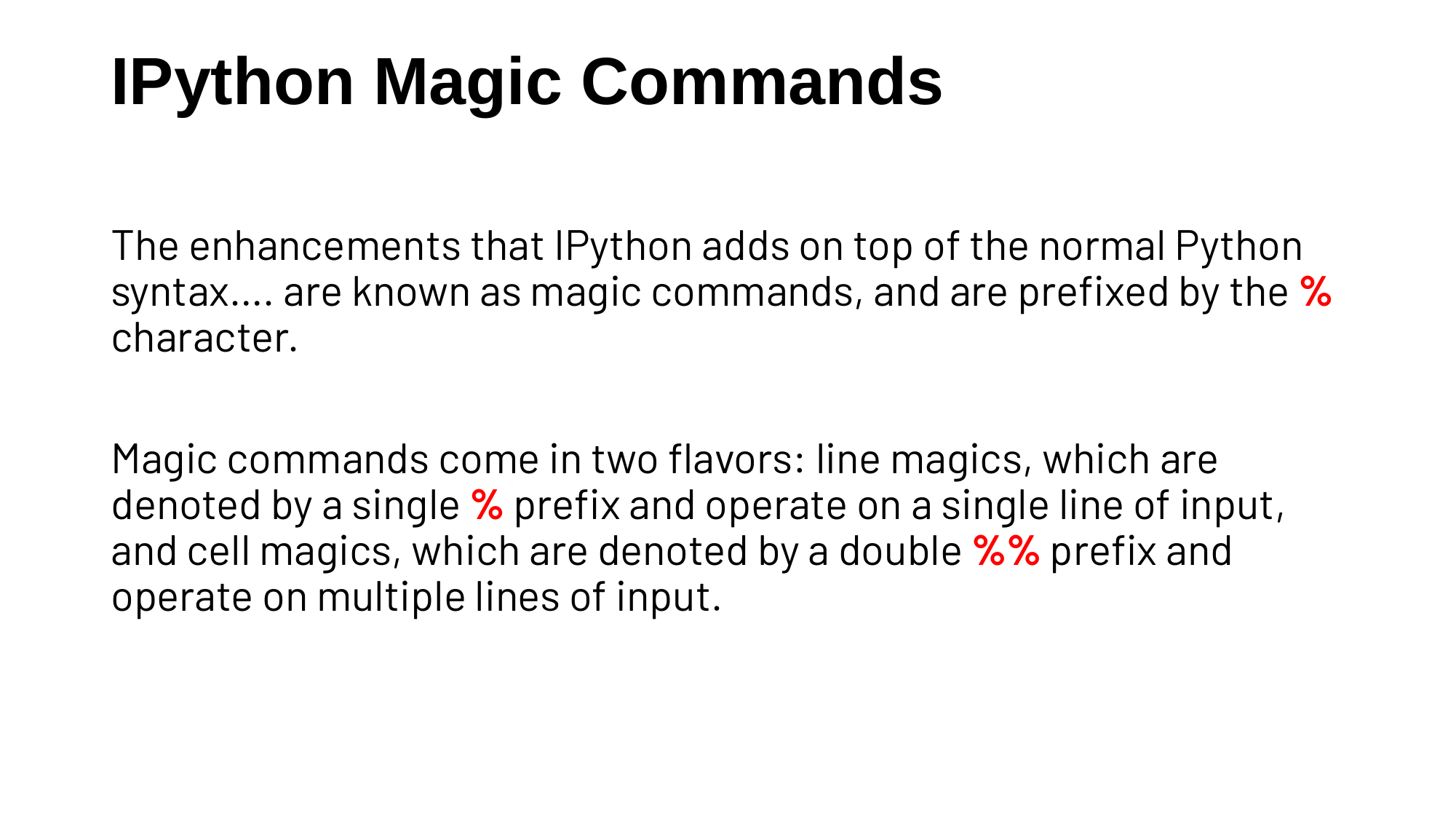

# IPython Magic Commands
The enhancements that IPython adds on top of the normal Python syntax…. are known as magic commands, and are prefixed by the % character.

Magic commands come in two flavors: line magics, which are denoted by a single % prefix and operate on a single line of input, and cell magics, which are denoted by a double %% prefix and operate on multiple lines of input.